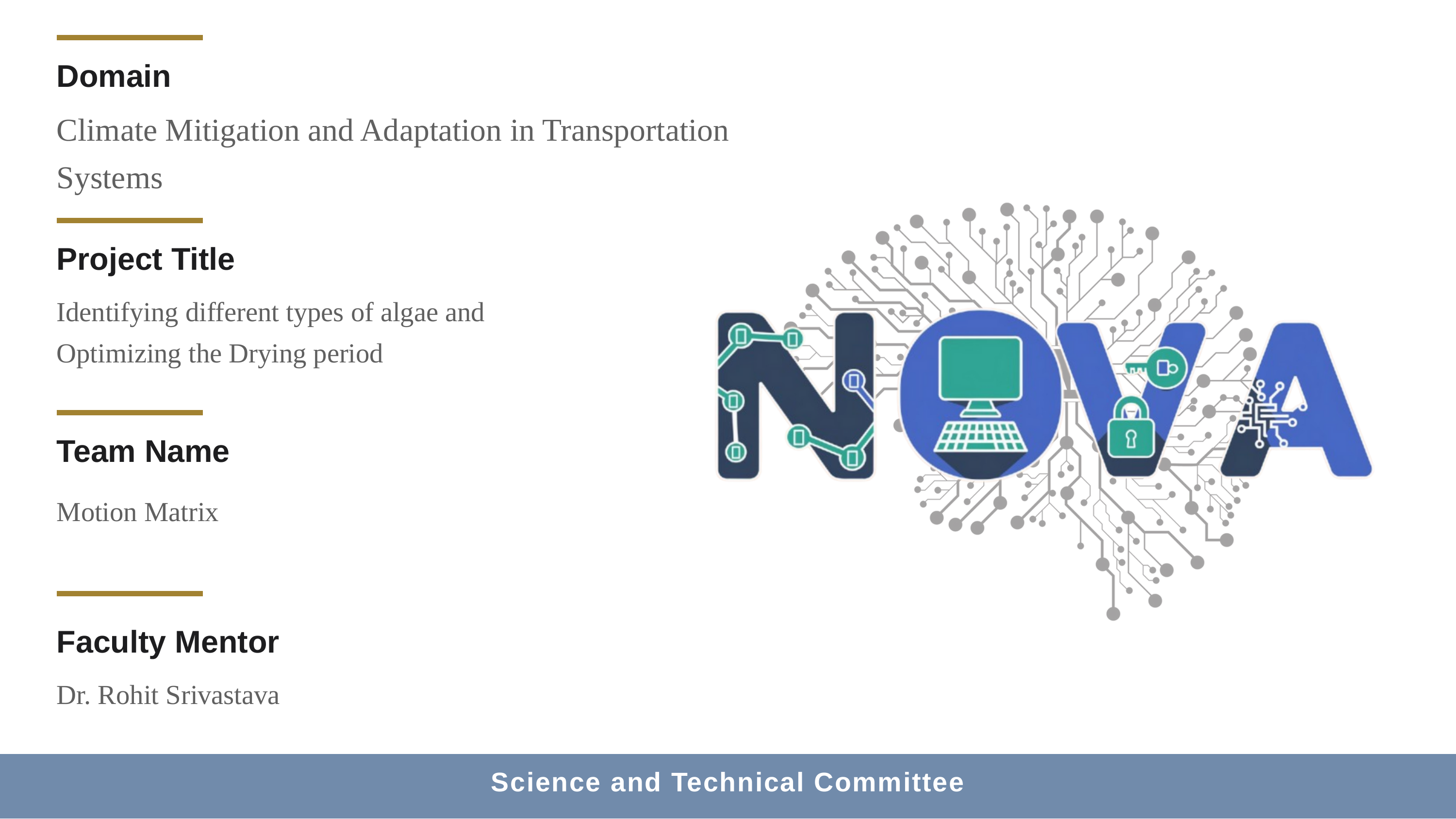

Domain
Climate Mitigation and Adaptation in Transportation Systems

Project Title
Identifying different types of algae and Optimizing the Drying period

Team Name
Motion Matrix

Faculty Mentor
Dr. Rohit Srivastava

Science and Technical Committee